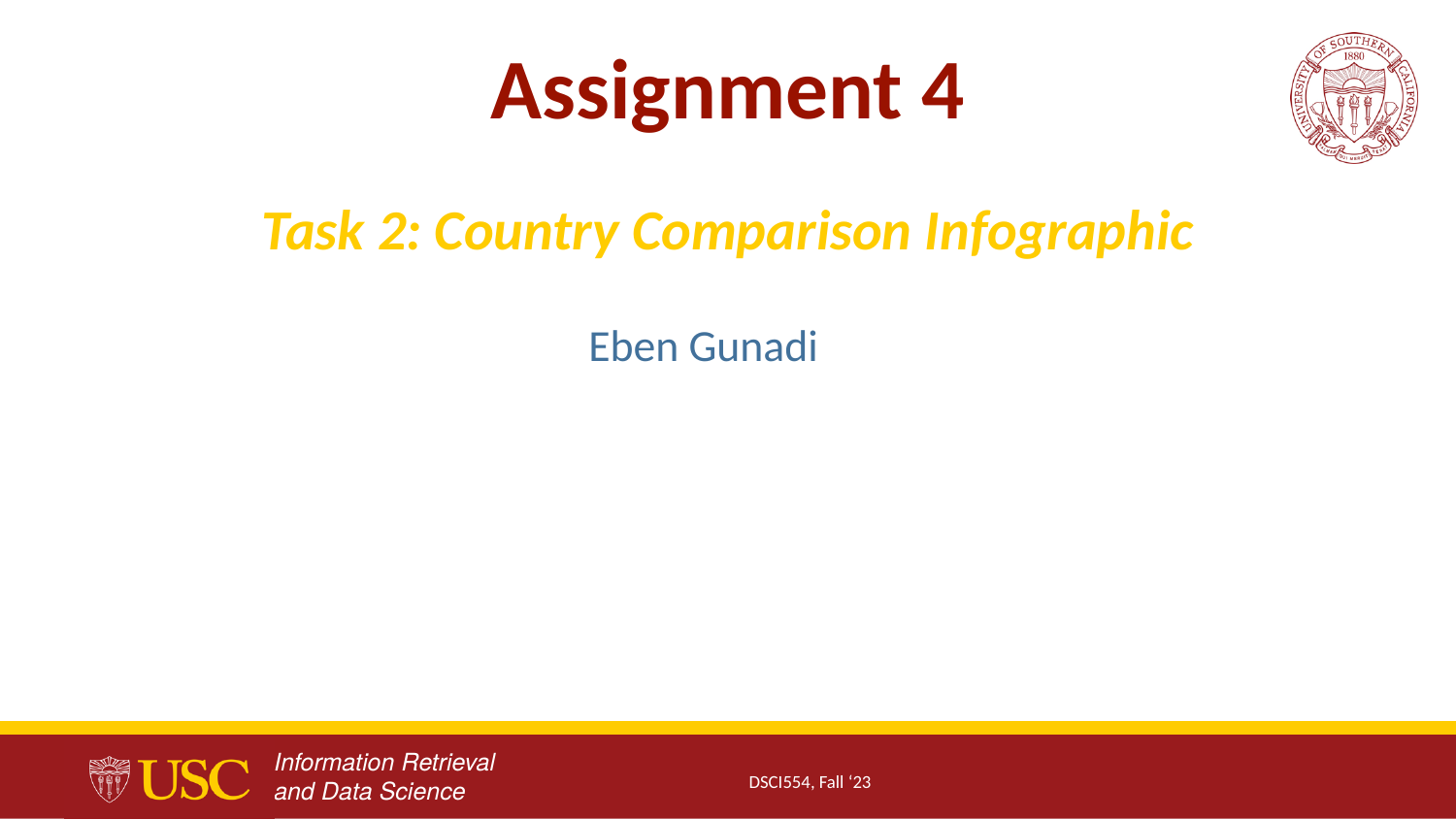

Assignment 4
Task 2: Country Comparison Infographic
Eben Gunadi
DSCI554, Fall ‘23